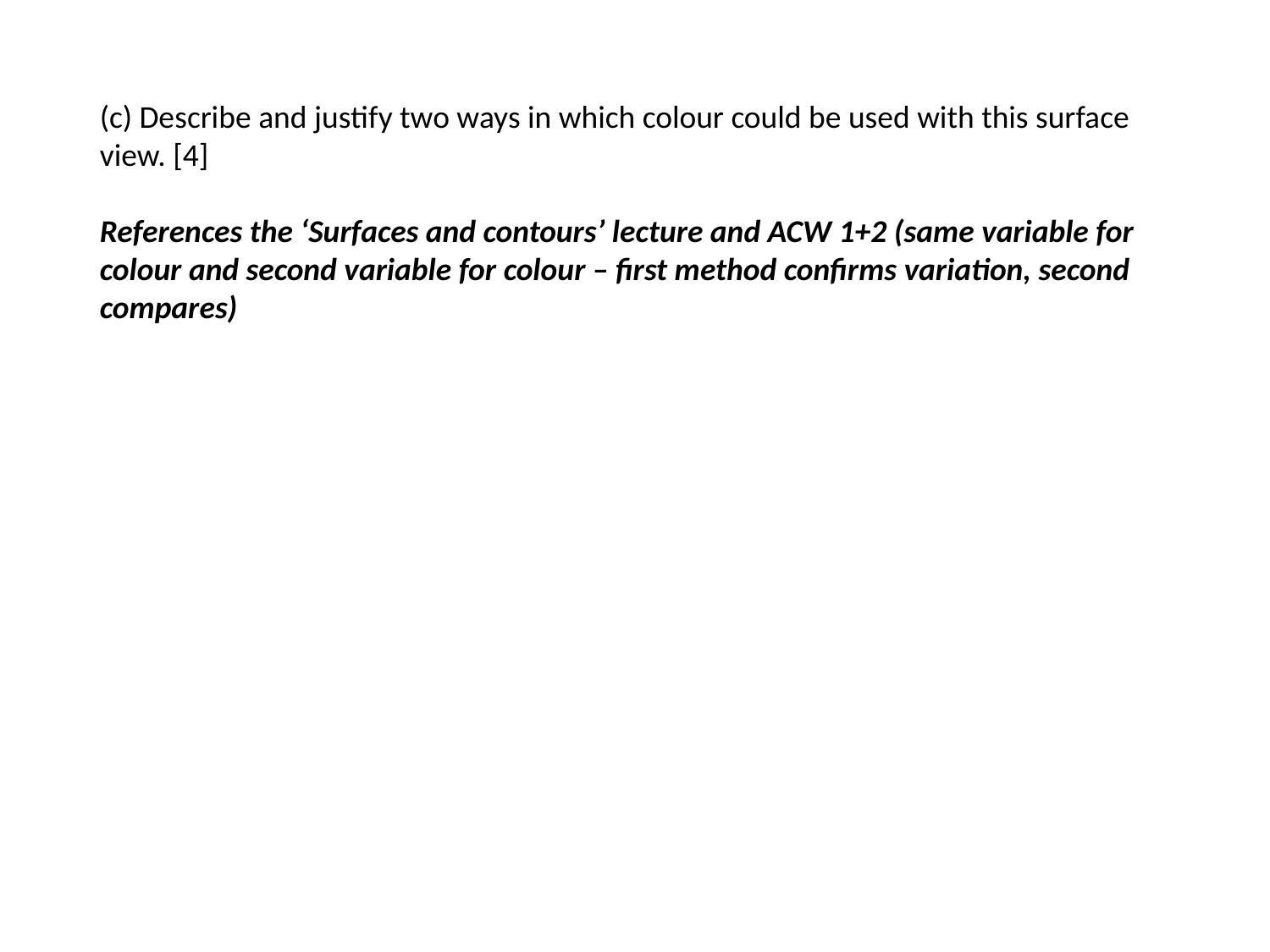

(c) Describe and justify two ways in which colour could be used with this surface view. [4]

References the ‘Surfaces and contours’ lecture and ACW 1+2 (same variable for colour and second variable for colour – first method confirms variation, second compares)